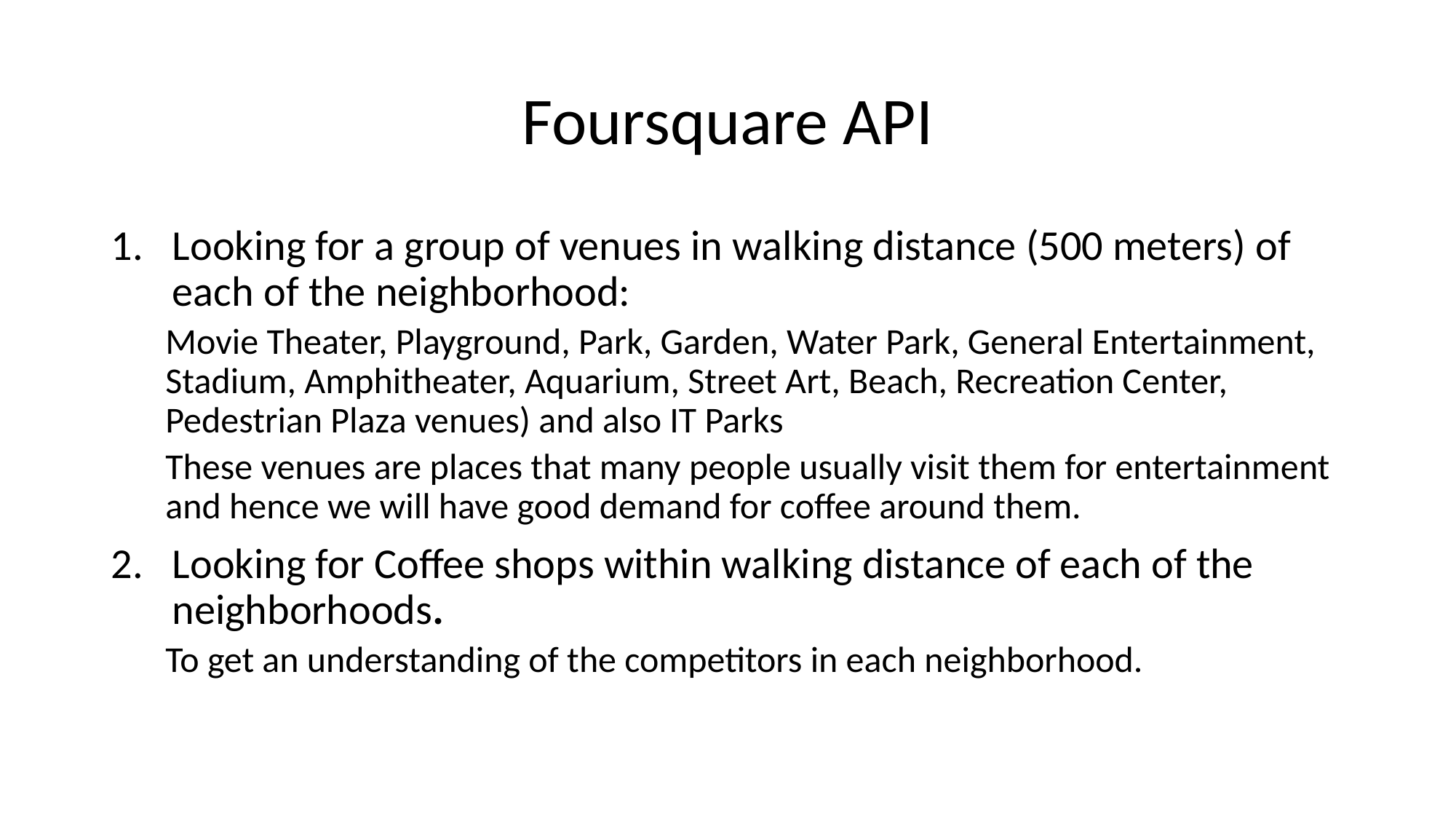

# Foursquare API
Looking for a group of venues in walking distance (500 meters) of each of the neighborhood:
Movie Theater, Playground, Park, Garden, Water Park, General Entertainment, Stadium, Amphitheater, Aquarium, Street Art, Beach, Recreation Center, Pedestrian Plaza venues) and also IT Parks
These venues are places that many people usually visit them for entertainment and hence we will have good demand for coffee around them.
Looking for Coffee shops within walking distance of each of the neighborhoods.
To get an understanding of the competitors in each neighborhood.